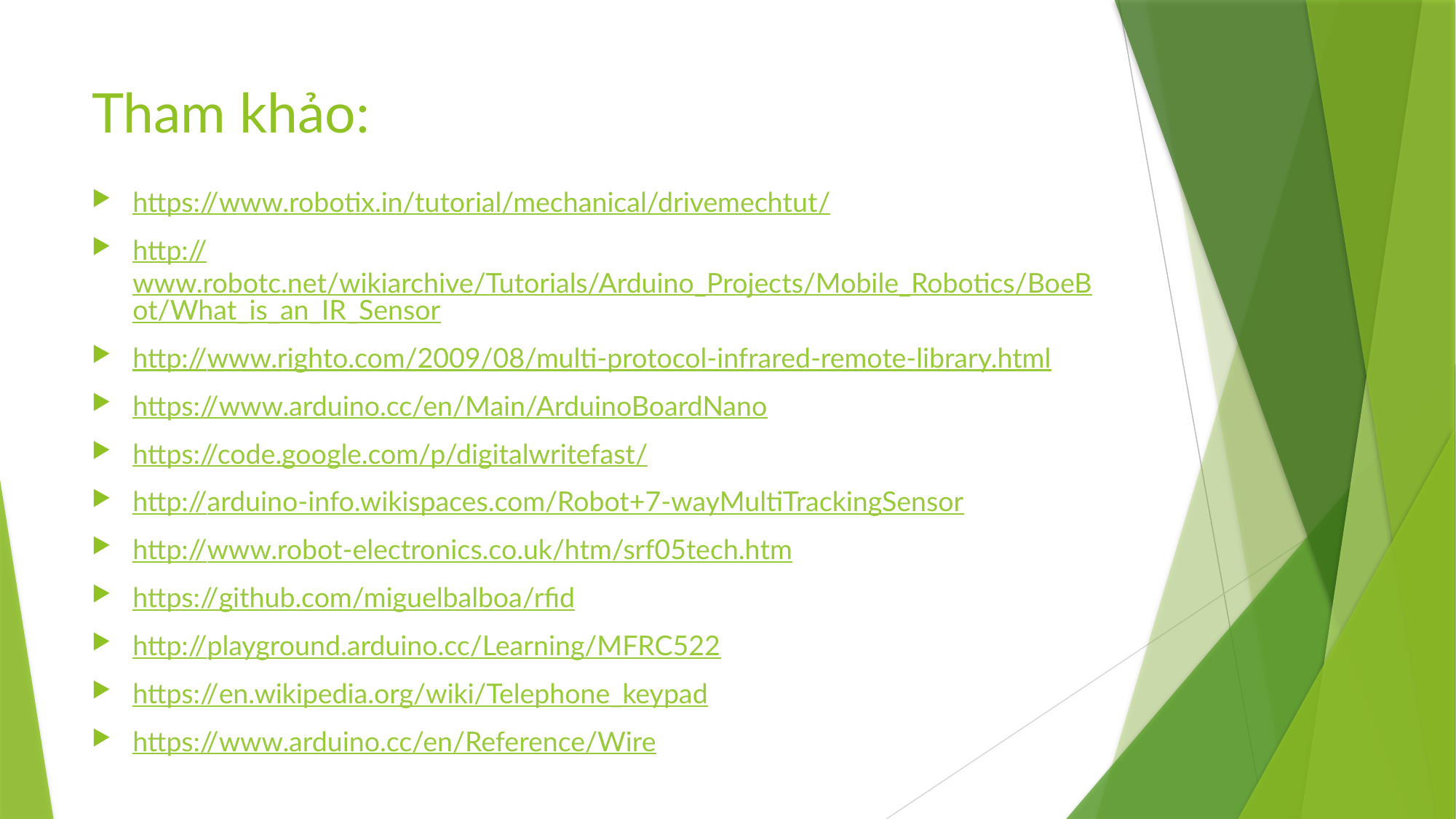

# Tham khảo:
https://www.robotix.in/tutorial/mechanical/drivemechtut/
http://www.robotc.net/wikiarchive/Tutorials/Arduino_Projects/Mobile_Robotics/BoeBot/What_is_an_IR_Sensor
http://www.righto.com/2009/08/multi-protocol-infrared-remote-library.html
https://www.arduino.cc/en/Main/ArduinoBoardNano
https://code.google.com/p/digitalwritefast/
http://arduino-info.wikispaces.com/Robot+7-wayMultiTrackingSensor
http://www.robot-electronics.co.uk/htm/srf05tech.htm
https://github.com/miguelbalboa/rfid
http://playground.arduino.cc/Learning/MFRC522
https://en.wikipedia.org/wiki/Telephone_keypad
https://www.arduino.cc/en/Reference/Wire